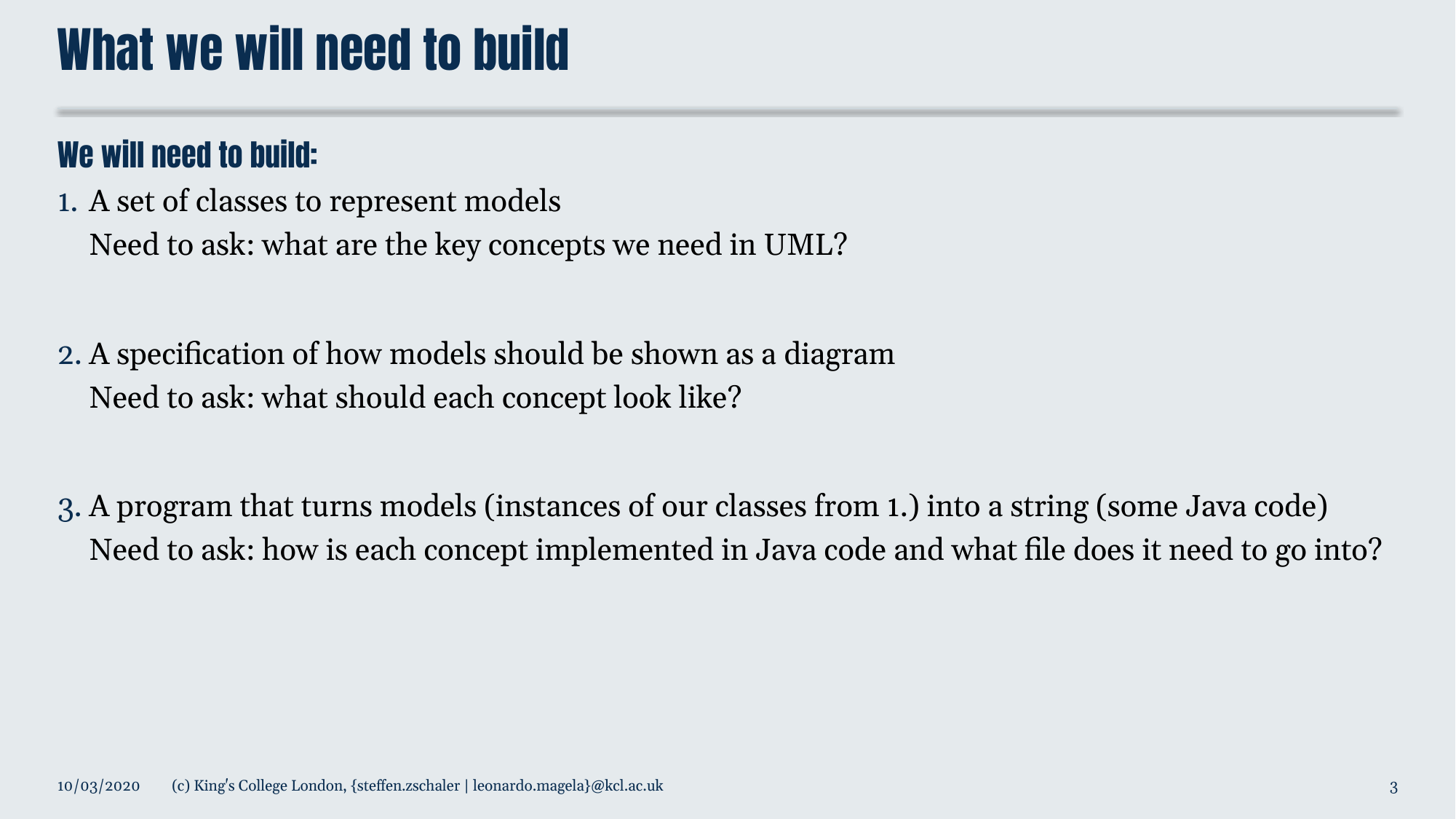

# What we will need to build
We will need to build:
A set of classes to represent models
Need to ask: what are the key concepts we need in UML?

A specification of how models should be shown as a diagram
Need to ask: what should each concept look like?

A program that turns models (instances of our classes from 1.) into a string (some Java code)
Need to ask: how is each concept implemented in Java code and what file does it need to go into?
10/03/2020
(c) King's College London, {steffen.zschaler | leonardo.magela}@kcl.ac.uk
3